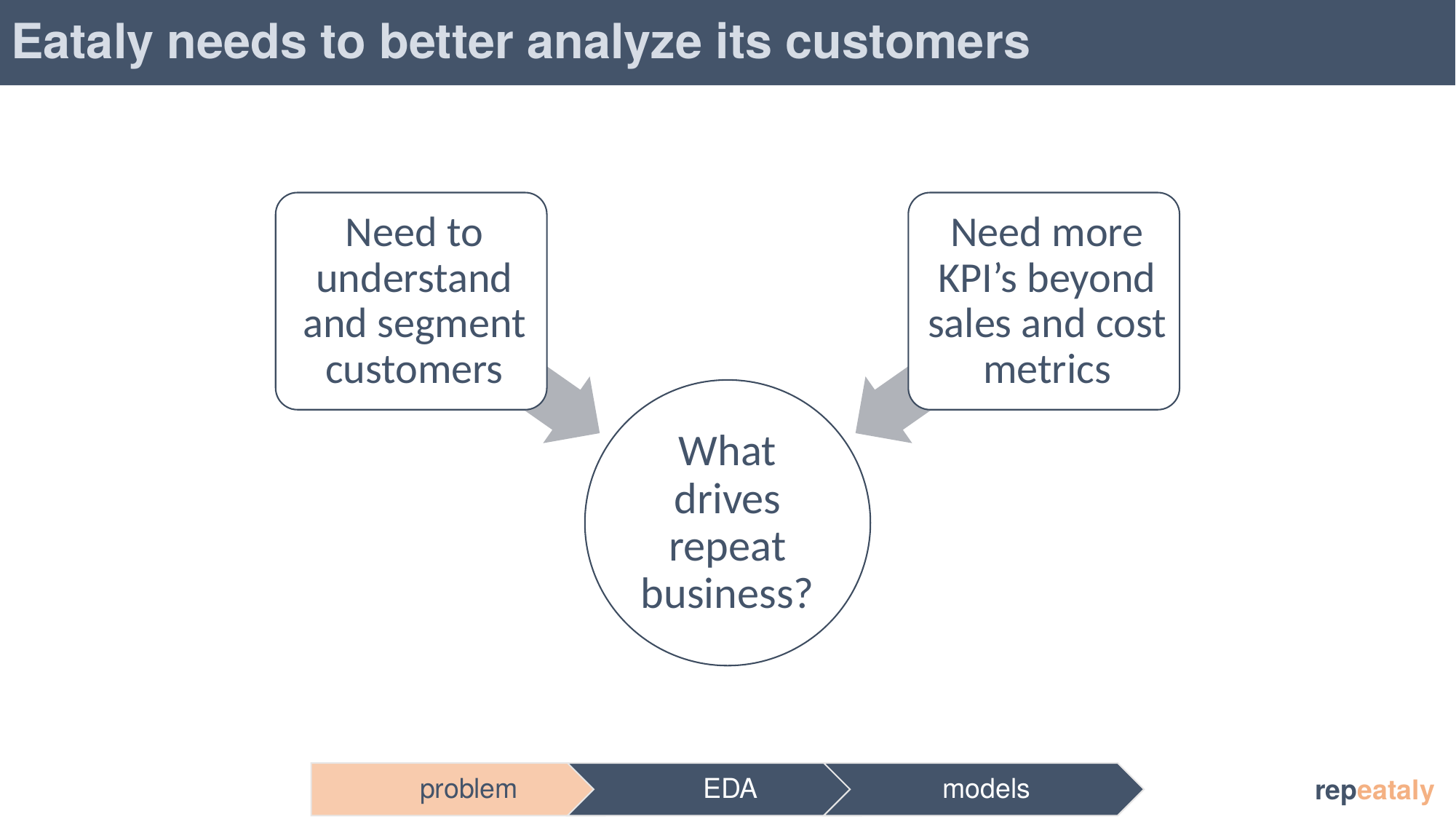

# Eataly needs to better analyze its customers
What drives repeat business?
Need to understand and segment customers
Need more KPI’s beyond sales and cost metrics
problem
EDA
models